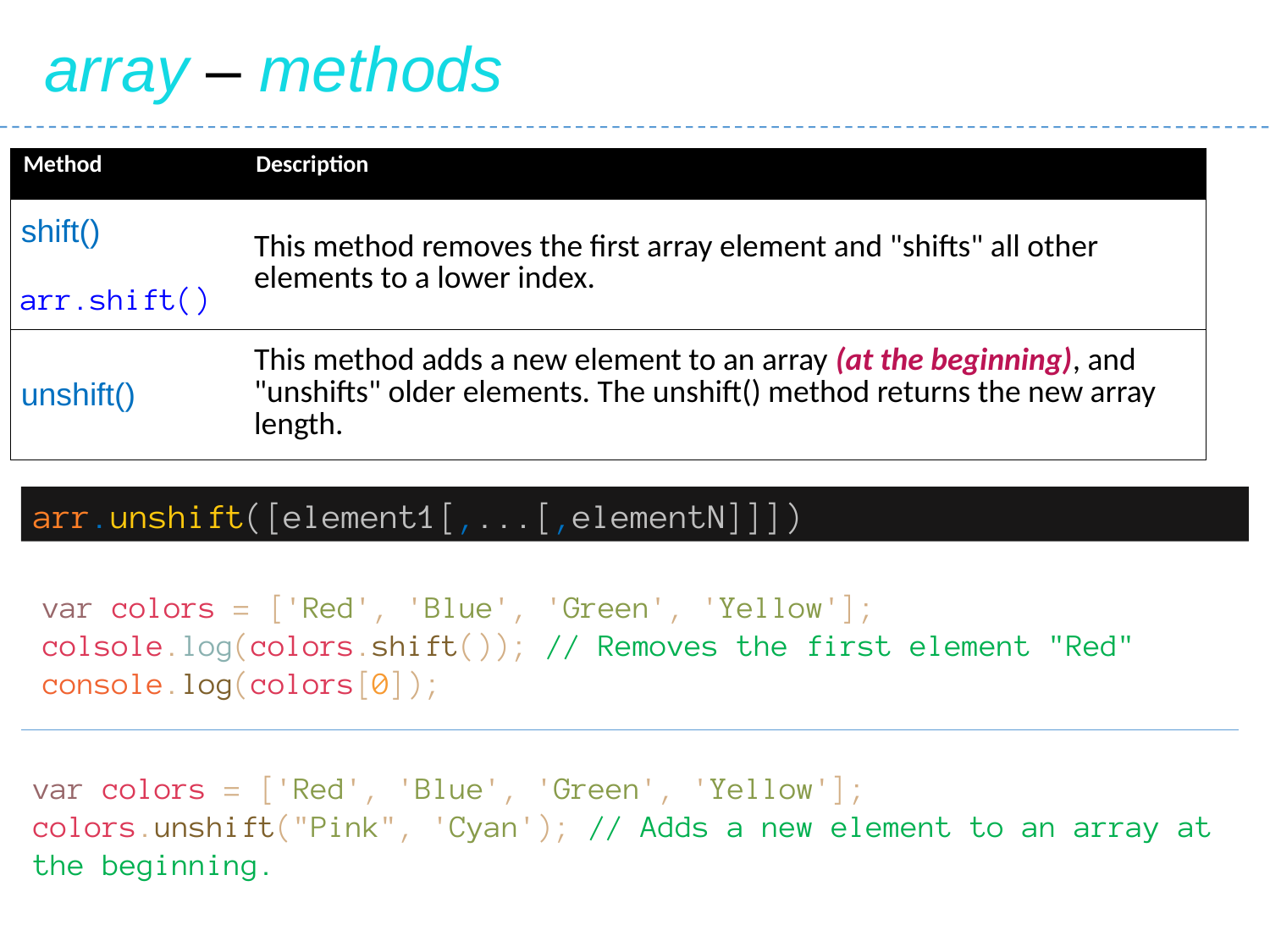

array – methods
| Method | Description |
| --- | --- |
| shift() arr.shift() | This method removes the first array element and "shifts" all other elements to a lower index. |
| unshift() | This method adds a new element to an array (at the beginning), and "unshifts" older elements. The unshift() method returns the new array length. |
arr.unshift([element1[,...[,elementN]]])
var colors = ['Red', 'Blue', 'Green', 'Yellow'];
colsole.log(colors.shift()); // Removes the first element "Red" console.log(colors[0]);
var colors = ['Red', 'Blue', 'Green', 'Yellow'];
colors.unshift("Pink", 'Cyan'); // Adds a new element to an array at the beginning.